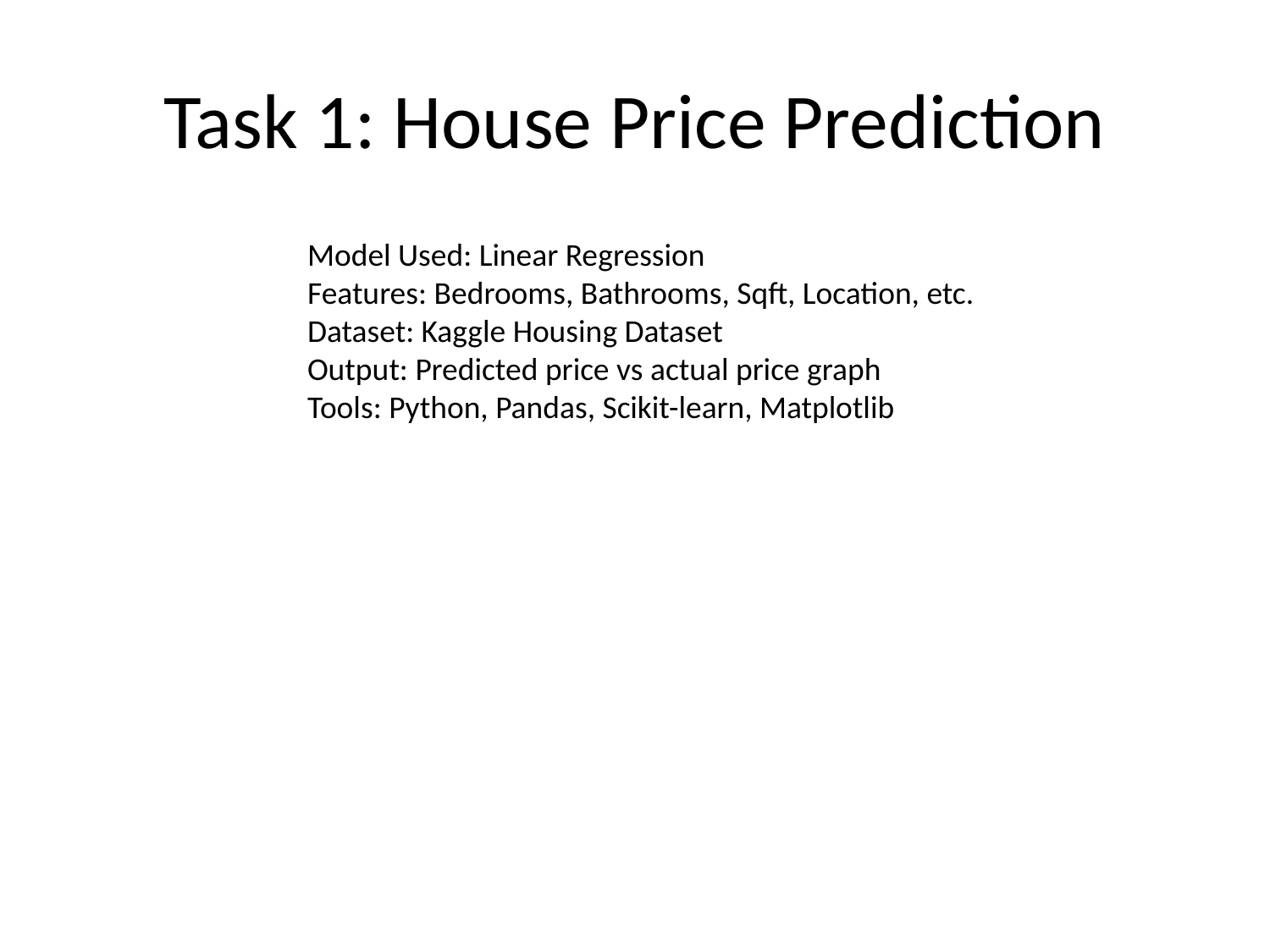

# Task 1: House Price Prediction

Model Used: Linear Regression
Features: Bedrooms, Bathrooms, Sqft, Location, etc.
Dataset: Kaggle Housing Dataset
Output: Predicted price vs actual price graph
Tools: Python, Pandas, Scikit-learn, Matplotlib